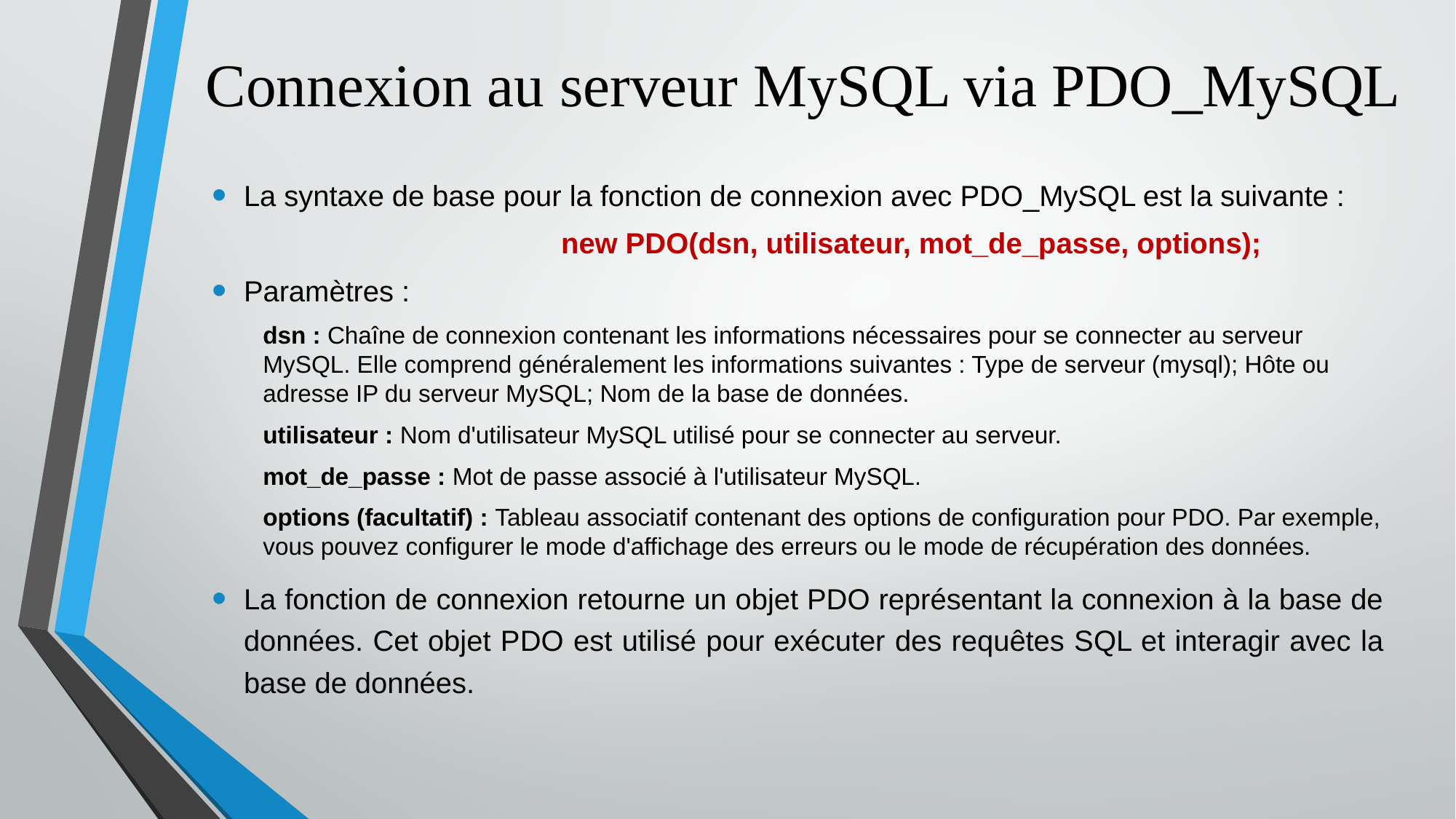

# Connexion au serveur MySQL via PDO_MySQL
La syntaxe de base pour la fonction de connexion avec PDO_MySQL est la suivante :
				new PDO(dsn, utilisateur, mot_de_passe, options);
Paramètres :
dsn : Chaîne de connexion contenant les informations nécessaires pour se connecter au serveur MySQL. Elle comprend généralement les informations suivantes : Type de serveur (mysql); Hôte ou adresse IP du serveur MySQL; Nom de la base de données.
utilisateur : Nom d'utilisateur MySQL utilisé pour se connecter au serveur.
mot_de_passe : Mot de passe associé à l'utilisateur MySQL.
options (facultatif) : Tableau associatif contenant des options de configuration pour PDO. Par exemple, vous pouvez configurer le mode d'affichage des erreurs ou le mode de récupération des données.
La fonction de connexion retourne un objet PDO représentant la connexion à la base de données. Cet objet PDO est utilisé pour exécuter des requêtes SQL et interagir avec la base de données.